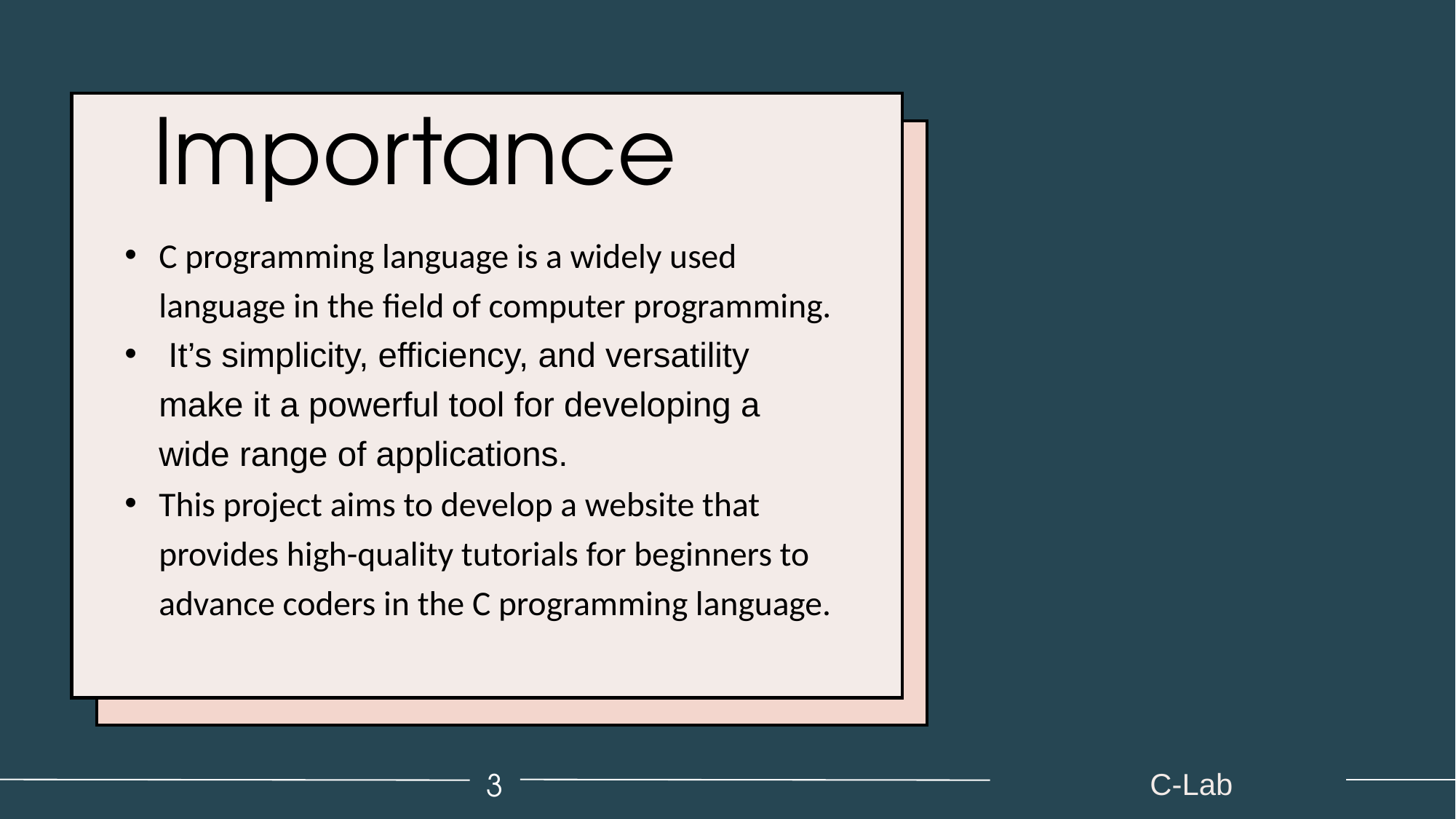

# Importance
C programming language is a widely used language in the field of computer programming.
 It’s simplicity, efficiency, and versatility make it a powerful tool for developing a wide range of applications.
This project aims to develop a website that provides high-quality tutorials for beginners to advance coders in the C programming language.
C-Lab
3